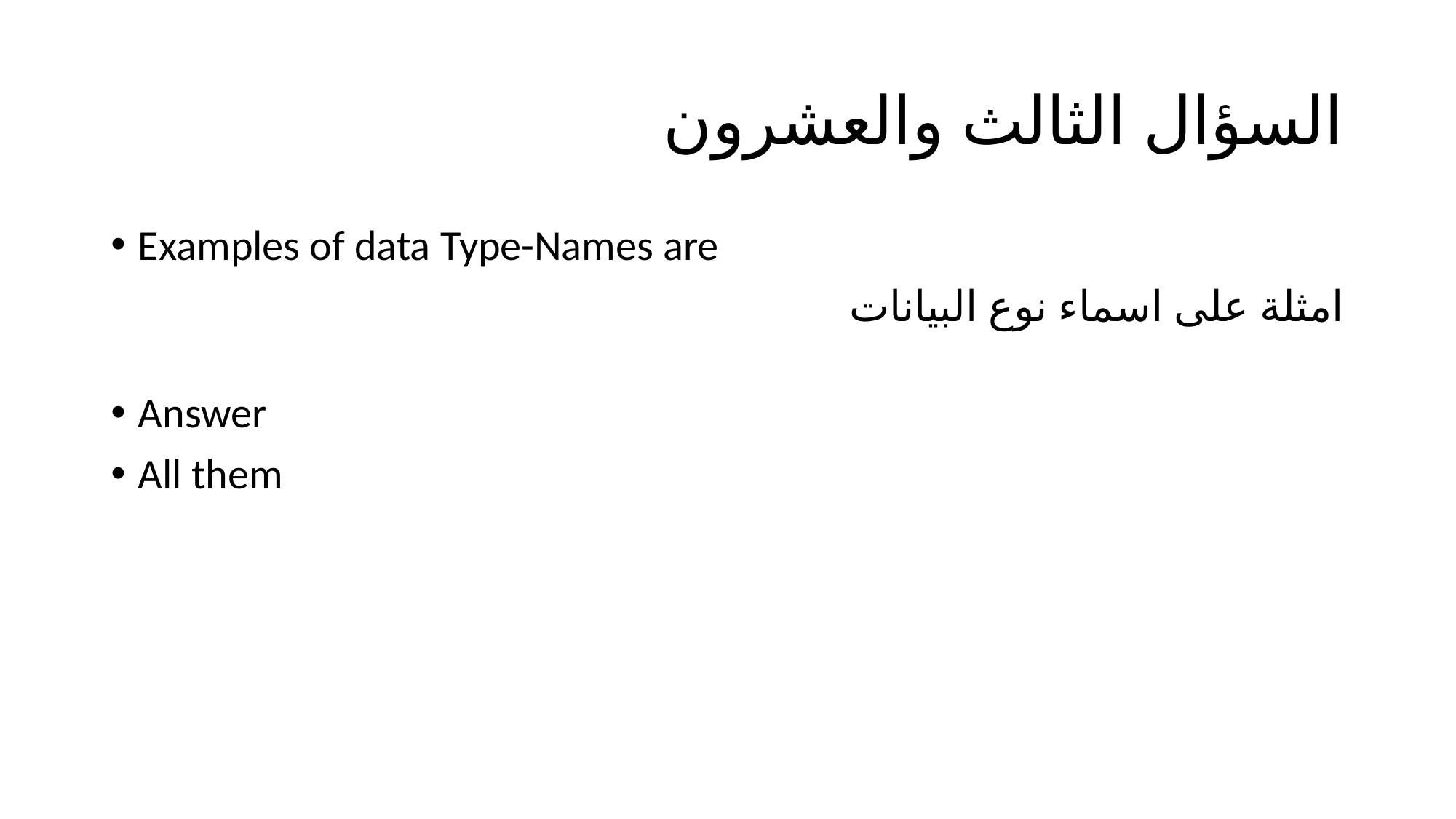

# السؤال الثالث والعشرون
Examples of data Type-Names are
امثلة على اسماء نوع البيانات
Answer
All them